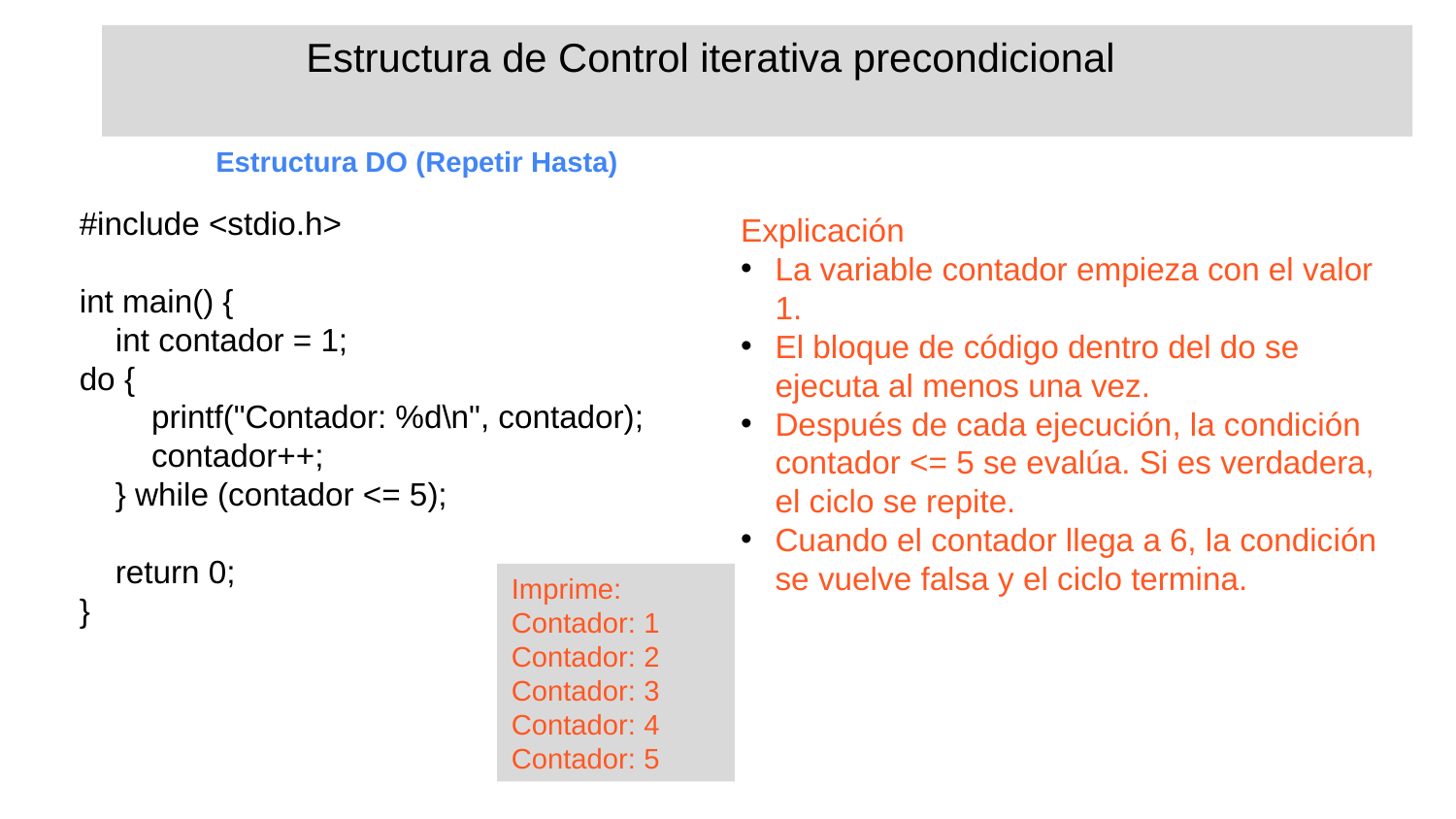

Estructura de Control iterativa precondicional
Estructura DO (Repetir Hasta)

Explicación
La variable contador empieza con el valor 1.
El bloque de código dentro del do se ejecuta al menos una vez.
Después de cada ejecución, la condición contador <= 5 se evalúa. Si es verdadera, el ciclo se repite.
Cuando el contador llega a 6, la condición se vuelve falsa y el ciclo termina.

#include <stdio.h>

int main() {
    int contador = 1;
do {
        printf("Contador: %d\n", contador);
        contador++;
    } while (contador <= 5);

    return 0;
}

Imprime:
Contador: 1
Contador: 2
Contador: 3
Contador: 4
Contador: 5